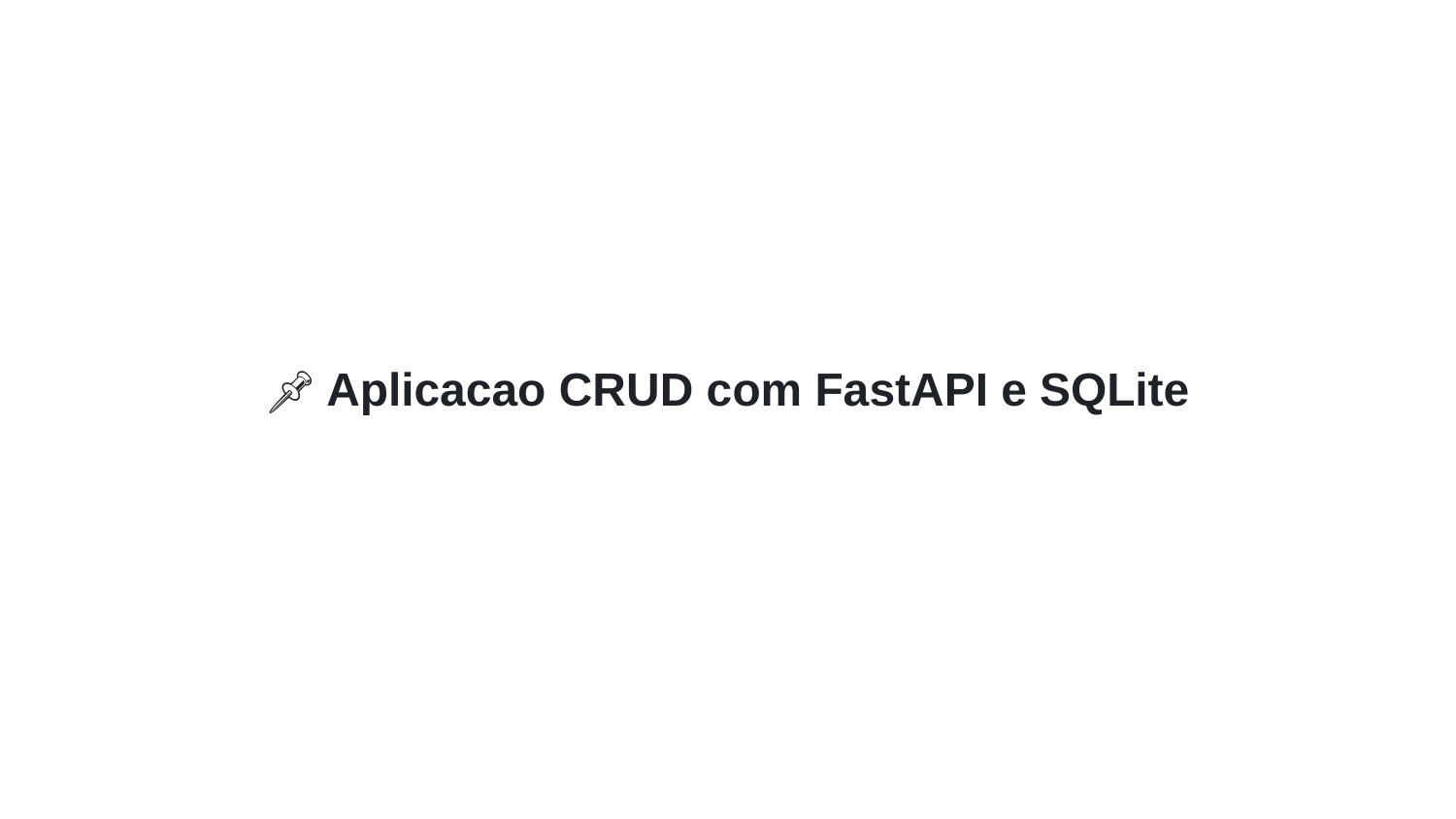

📌 Aplicacao CRUD com FastAPI e SQLite